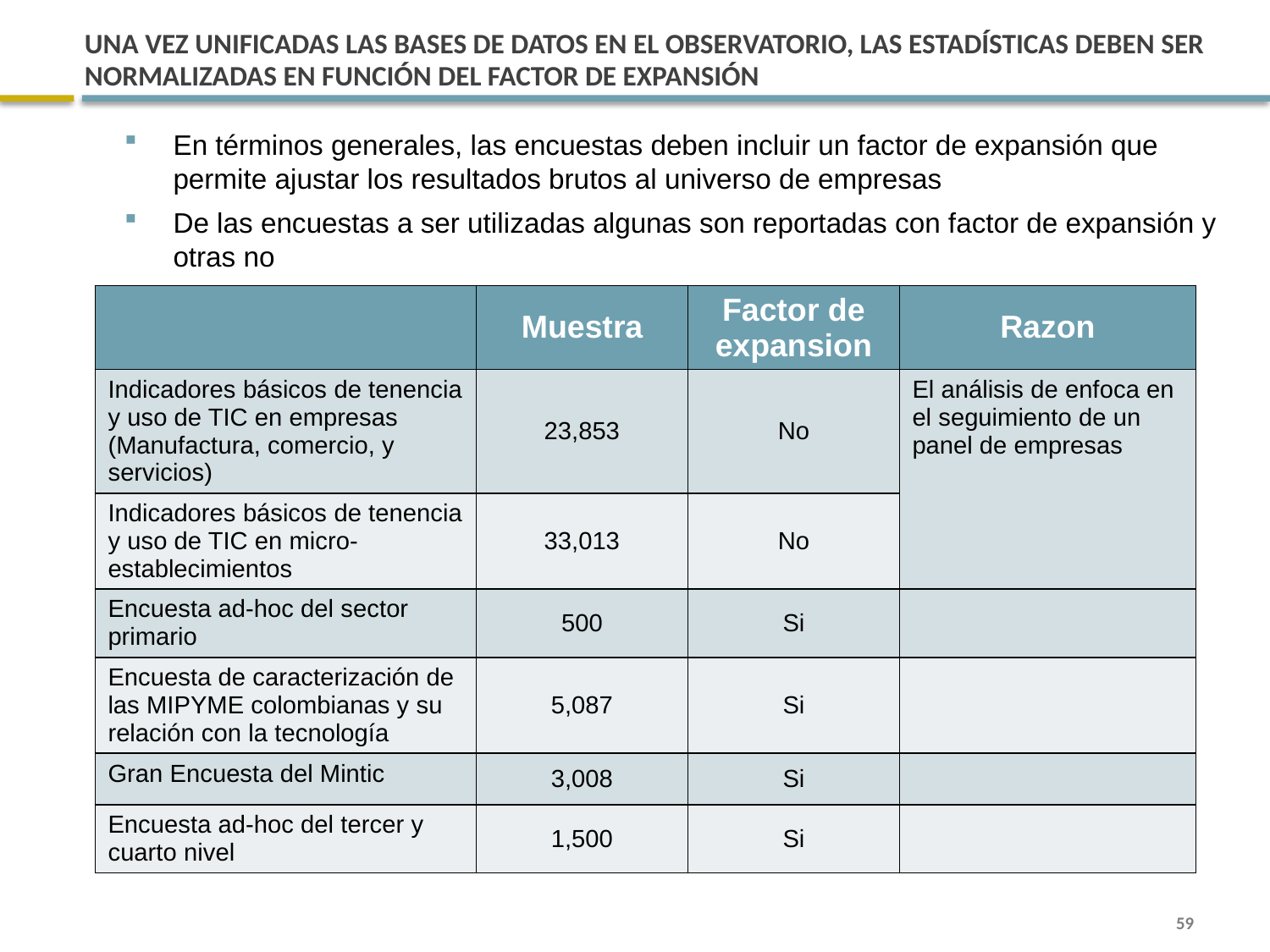

# UNA VEZ UNIFICADAS LAS BASES DE DATOS EN EL OBSERVATORIO, LAS ESTADÍSTICAS DEBEN SER NORMALIZADAS EN FUNCIÓN DEL FACTOR DE EXPANSIÓN
En términos generales, las encuestas deben incluir un factor de expansión que permite ajustar los resultados brutos al universo de empresas
De las encuestas a ser utilizadas algunas son reportadas con factor de expansión y otras no

|  | Muestra | Factor de expansion | Razon |
| --- | --- | --- | --- |
| Indicadores básicos de tenencia y uso de TIC en empresas (Manufactura, comercio, y servicios) | 23,853 | No | El análisis de enfoca en el seguimiento de un panel de empresas |
| Indicadores básicos de tenencia y uso de TIC en micro-establecimientos | 33,013 | No |  |
| Encuesta ad-hoc del sector primario | 500 | Si |  |
| Encuesta de caracterización de las MIPYME colombianas y su relación con la tecnología | 5,087 | Si |  |
| Gran Encuesta del Mintic | 3,008 | Si |  |
| Encuesta ad-hoc del tercer y cuarto nivel | 1,500 | Si |  |